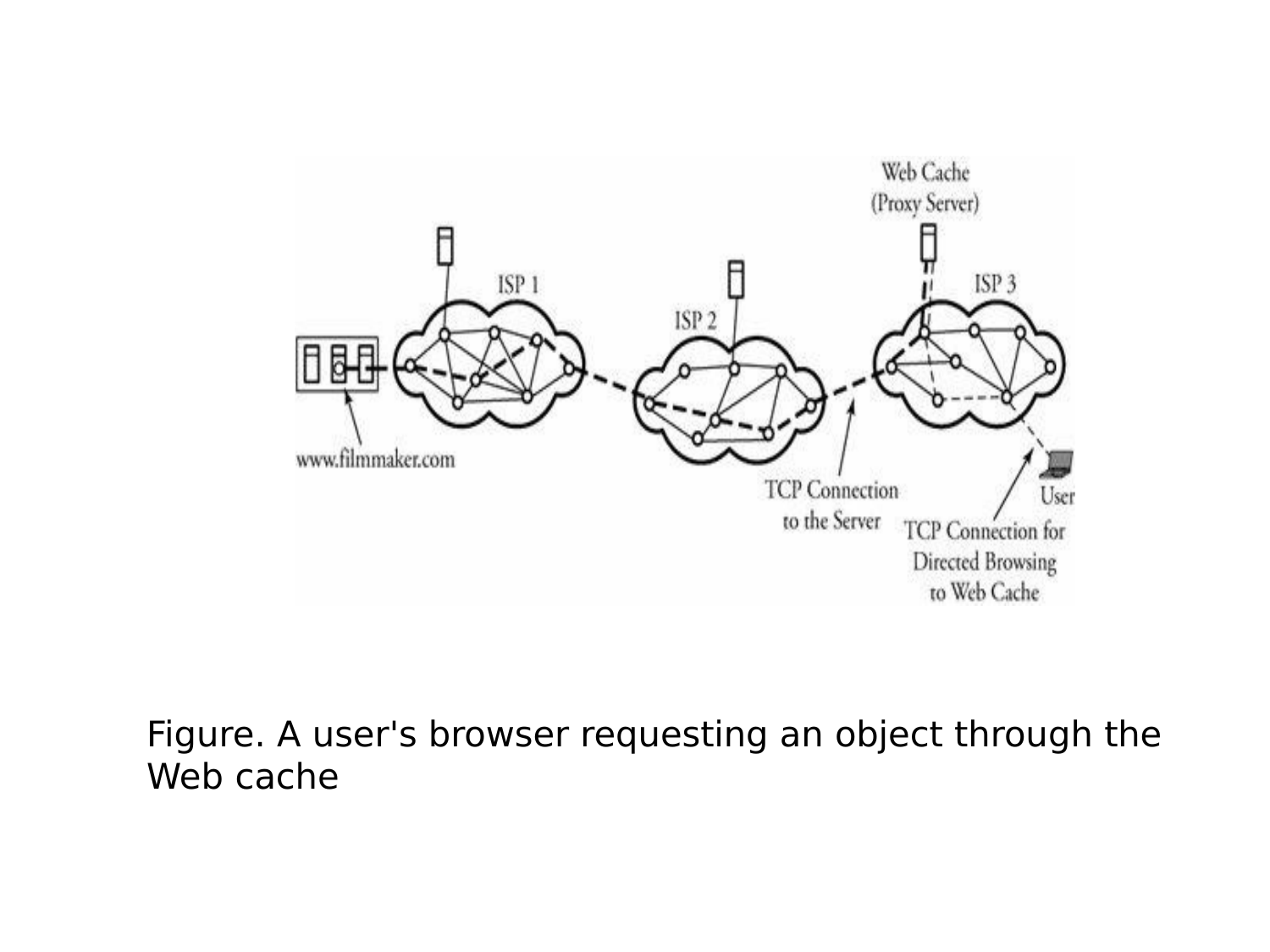

Figure. A user's browser requesting an object through the Web cache